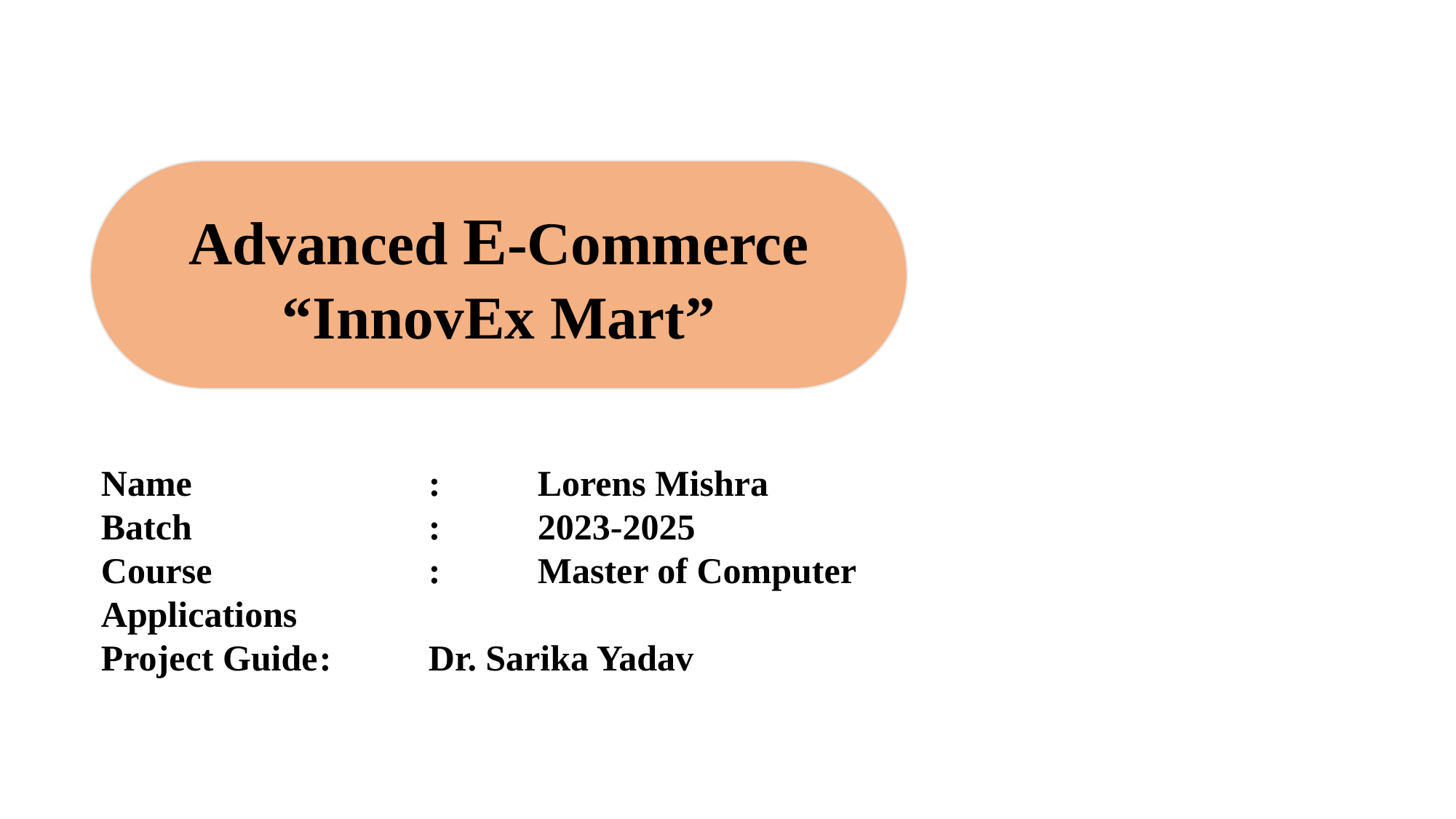

Advanced E-Commerce
“InnovEx Mart”
Name			:	Lorens Mishra
Batch			:	2023-2025
Course		: 	Master of Computer Applications
Project Guide	: 	Dr. Sarika Yadav